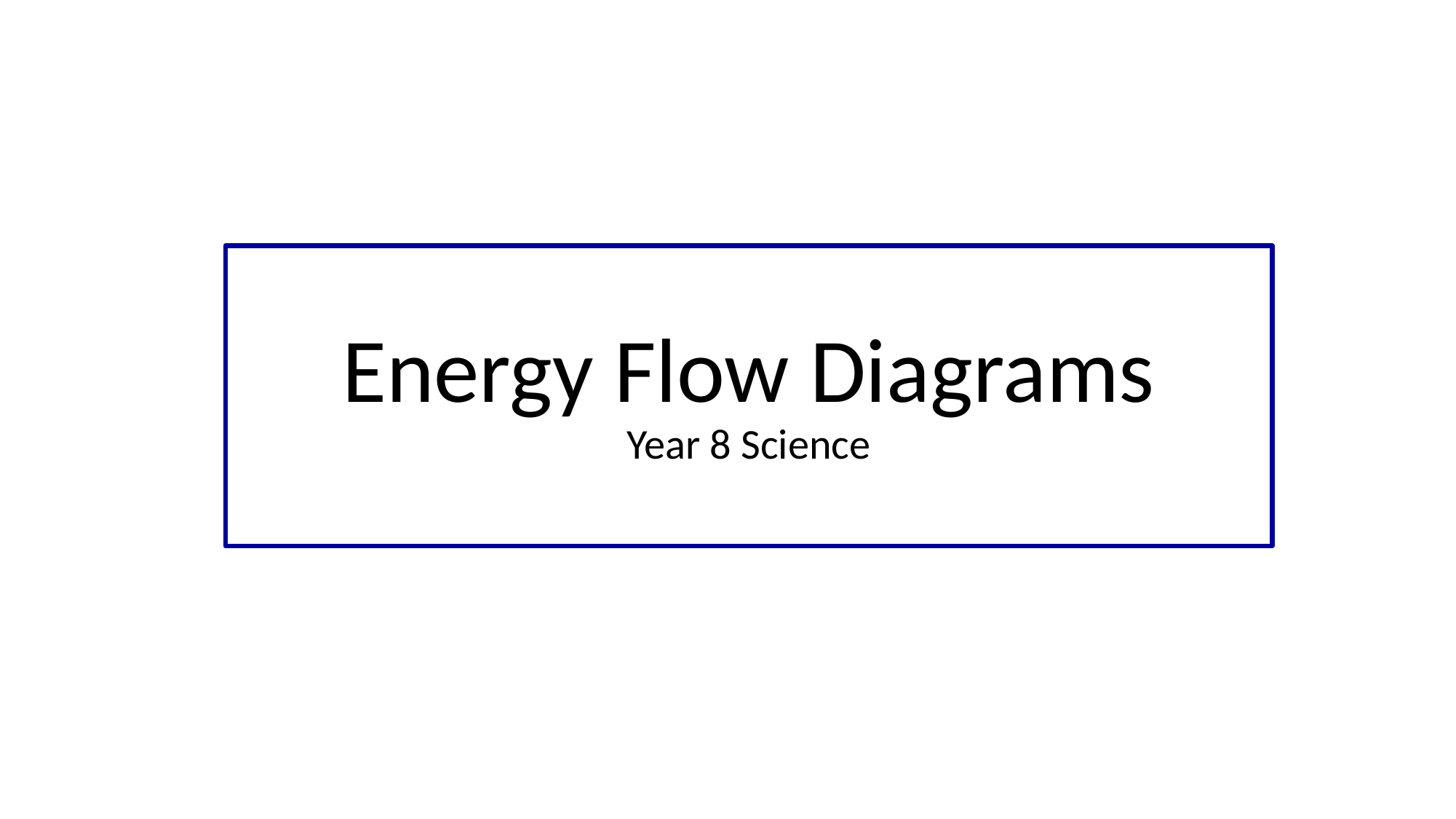

# Energy Flow Diagrams Year 8 Science